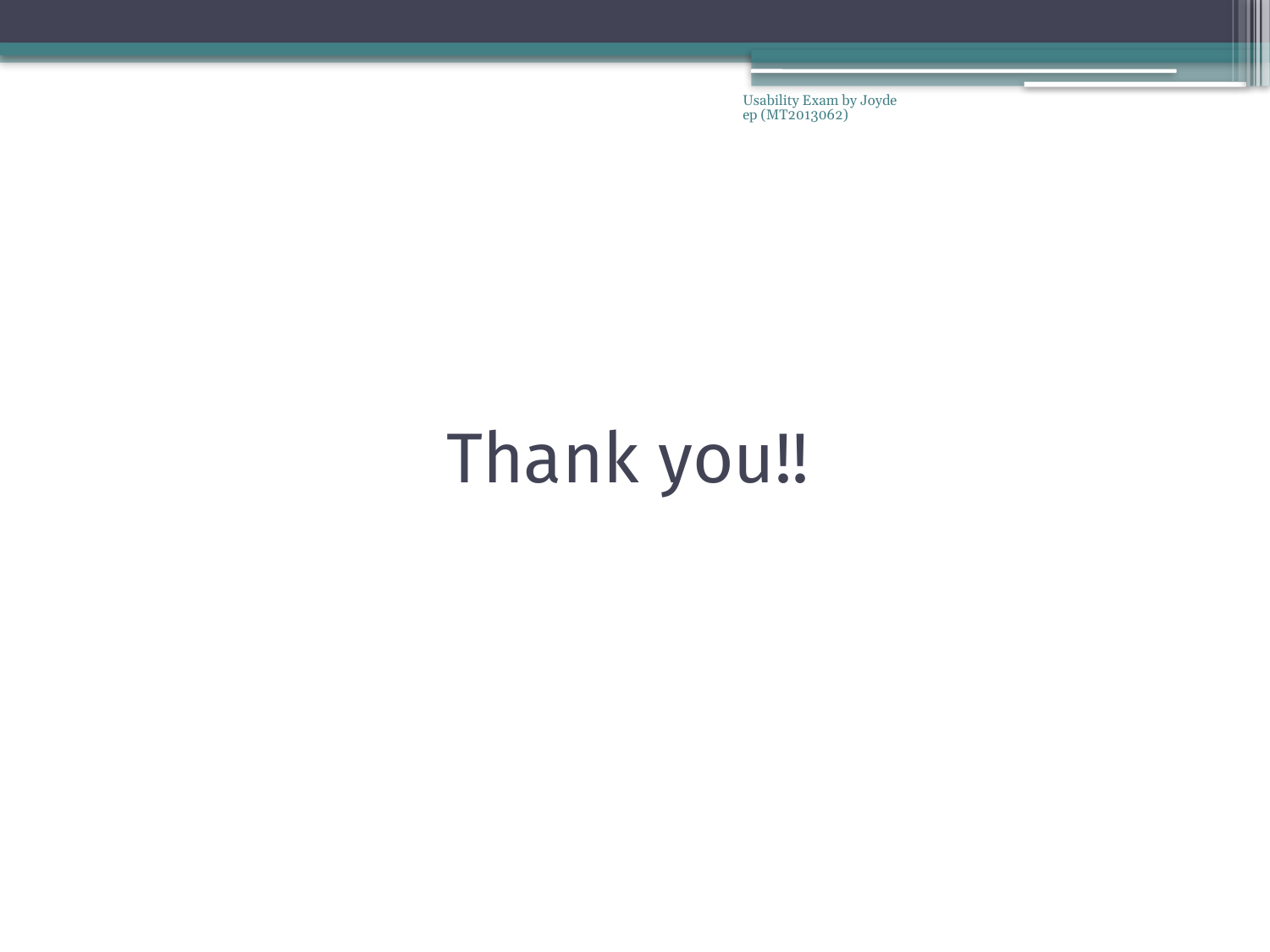

Usability Exam by Joydeep (MT2013062)
# Thank you!!